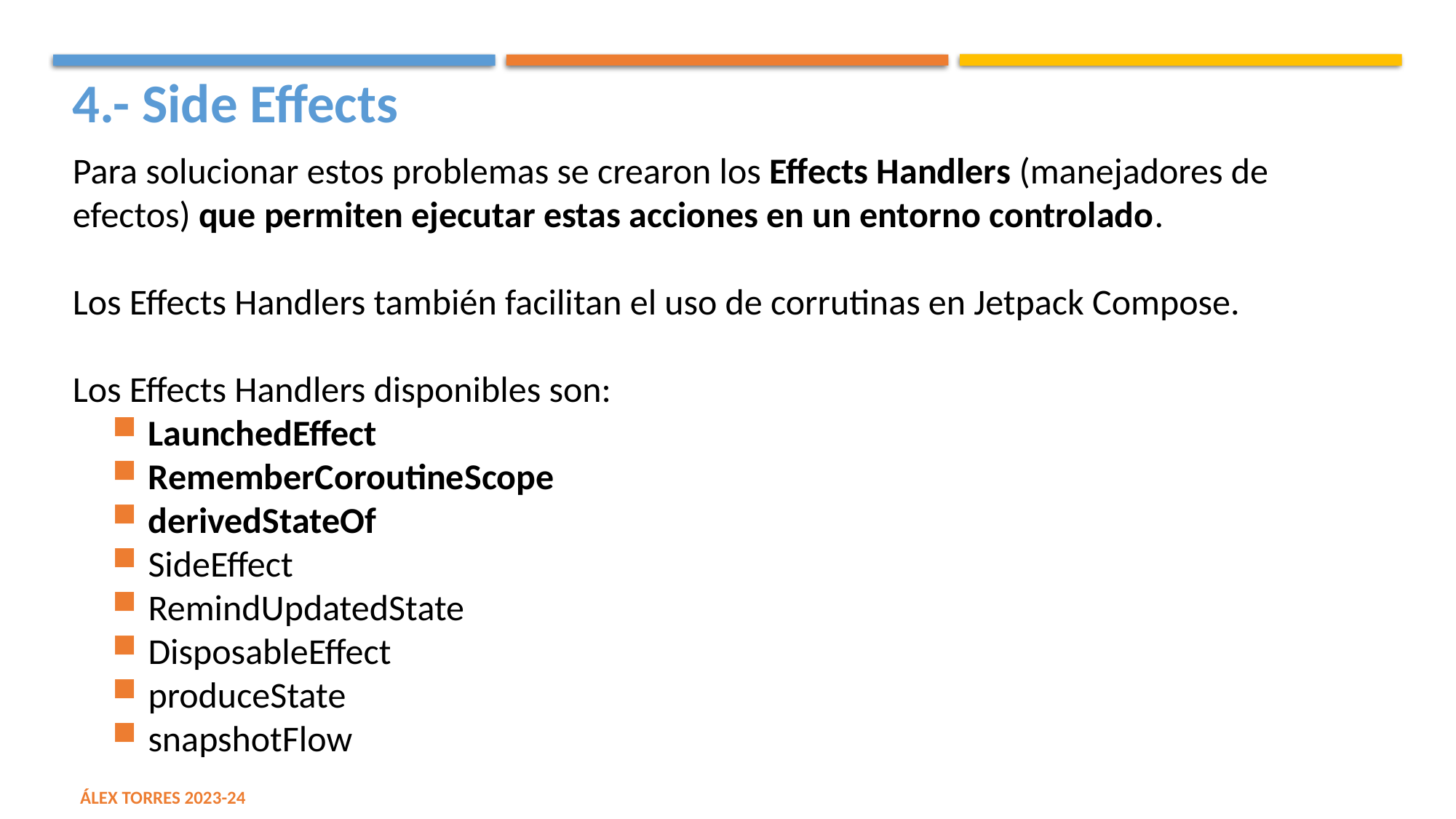

4.- Side Effects
Para solucionar estos problemas se crearon los Effects Handlers (manejadores de efectos) que permiten ejecutar estas acciones en un entorno controlado.

Los Effects Handlers también facilitan el uso de corrutinas en Jetpack Compose.

Los Effects Handlers disponibles son:
LaunchedEffect
RememberCoroutineScope
derivedStateOf
SideEffect
RemindUpdatedState
DisposableEffect
produceState
snapshotFlow